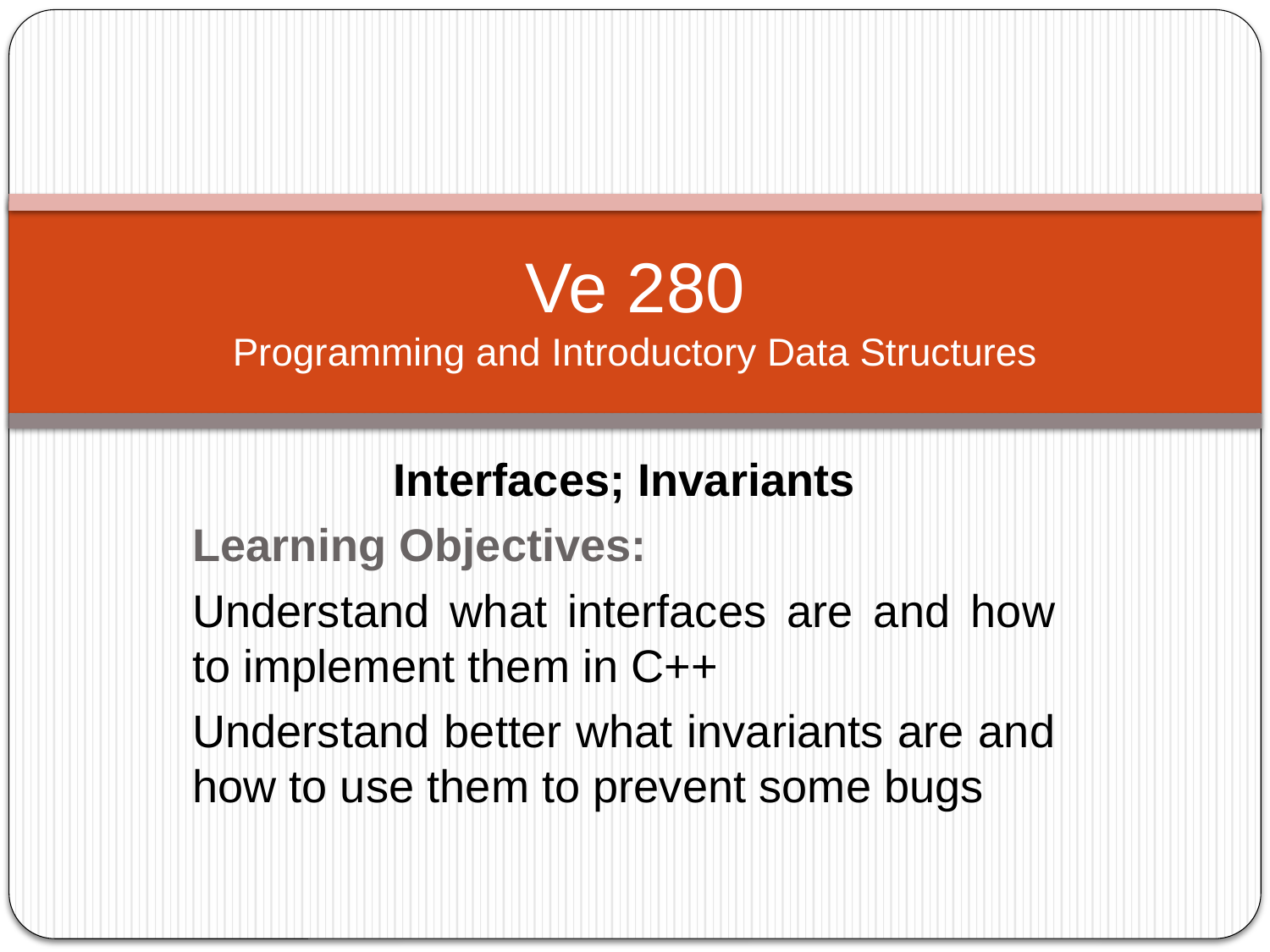

# Ve 280 Programming and Introductory Data Structures
Interfaces; Invariants
Learning Objectives:
Understand what interfaces are and how to implement them in C++
Understand better what invariants are and how to use them to prevent some bugs